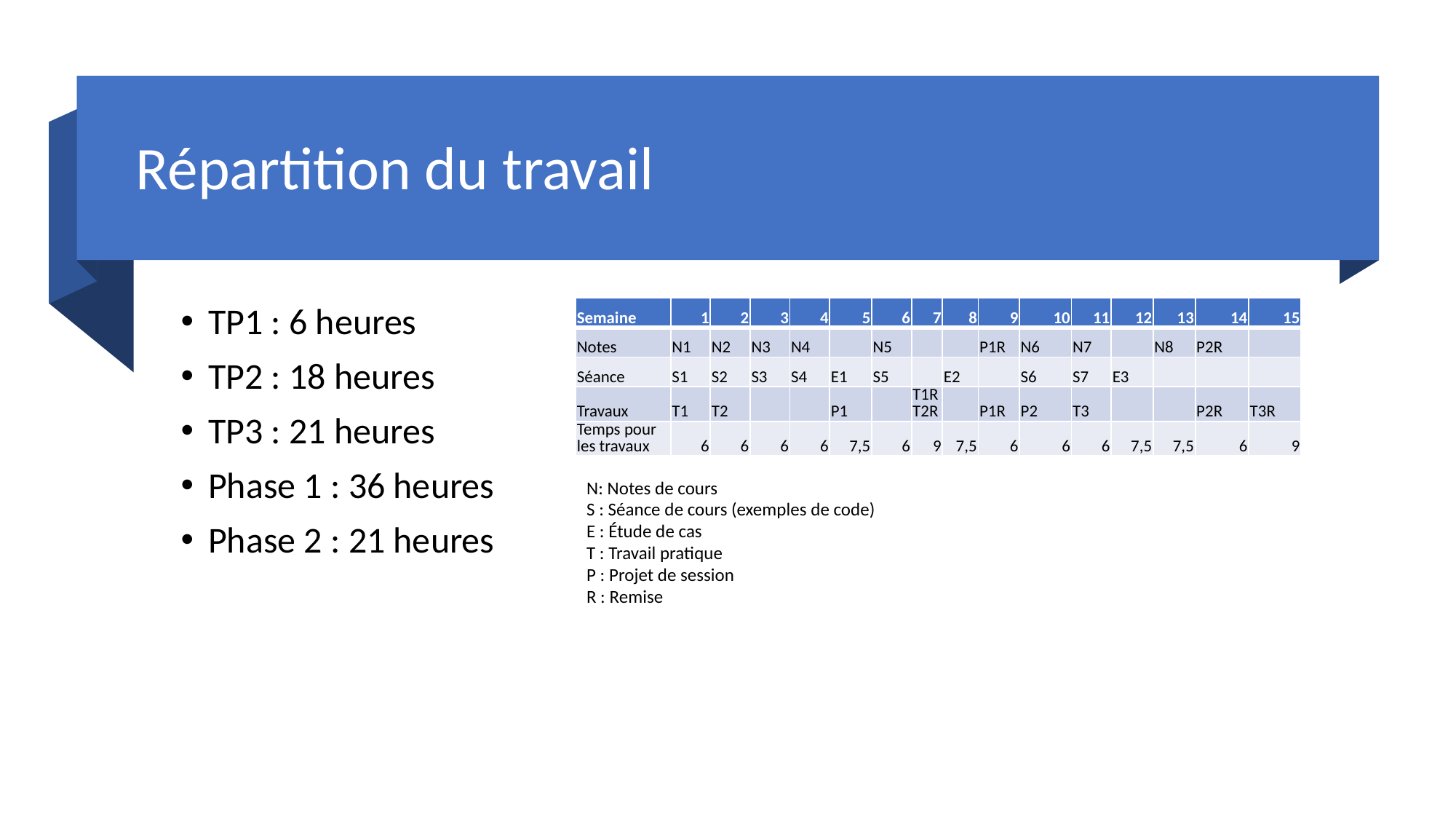

# Répartition du travail
TP1 : 6 heures
TP2 : 18 heures
TP3 : 21 heures
Phase 1 : 36 heures
Phase 2 : 21 heures
| Semaine | 1 | 2 | 3 | 4 | 5 | 6 | 7 | 8 | 9 | 10 | 11 | 12 | 13 | 14 | 15 |
| --- | --- | --- | --- | --- | --- | --- | --- | --- | --- | --- | --- | --- | --- | --- | --- |
| Notes | N1 | N2 | N3 | N4 |  | N5 |  |  | P1R | N6 | N7 |  | N8 | P2R |  |
| Séance | S1 | S2 | S3 | S4 | E1 | S5 |  | E2 |  | S6 | S7 | E3 |  |  |  |
| Travaux | T1 | T2 |  |  | P1 |  | T1R T2R |  | P1R | P2 | T3 |  |  | P2R | T3R |
| Temps pour les travaux | 6 | 6 | 6 | 6 | 7,5 | 6 | 9 | 7,5 | 6 | 6 | 6 | 7,5 | 7,5 | 6 | 9 |
N: Notes de cours
S : Séance de cours (exemples de code)
E : Étude de cas
T : Travail pratique
P : Projet de session
R : Remise